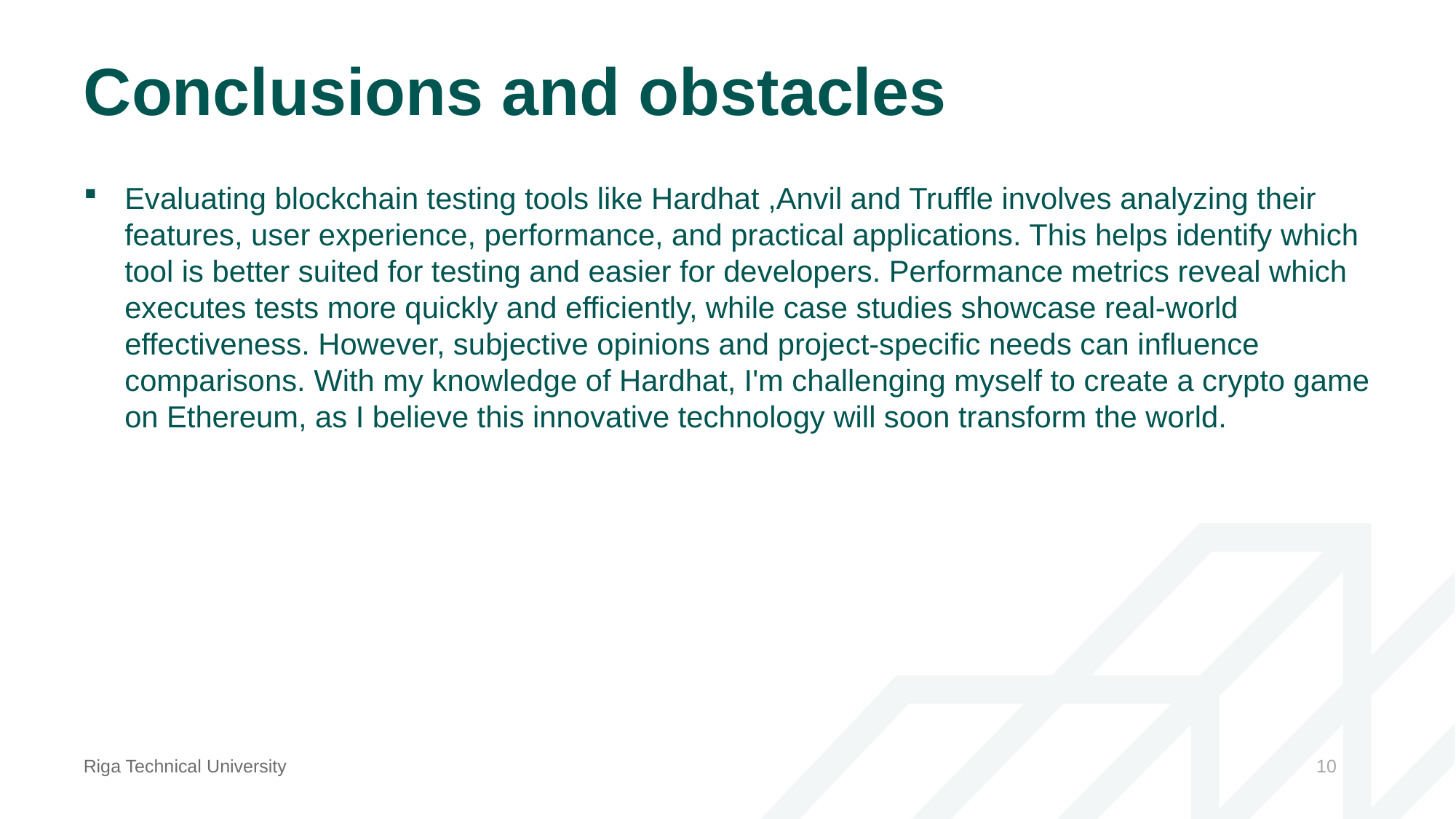

# Conclusions and obstacles
Evaluating blockchain testing tools like Hardhat ,Anvil and Truffle involves analyzing their features, user experience, performance, and practical applications. This helps identify which tool is better suited for testing and easier for developers. Performance metrics reveal which executes tests more quickly and efficiently, while case studies showcase real-world effectiveness. However, subjective opinions and project-specific needs can influence comparisons. With my knowledge of Hardhat, I'm challenging myself to create a crypto game on Ethereum, as I believe this innovative technology will soon transform the world.
Riga Technical University